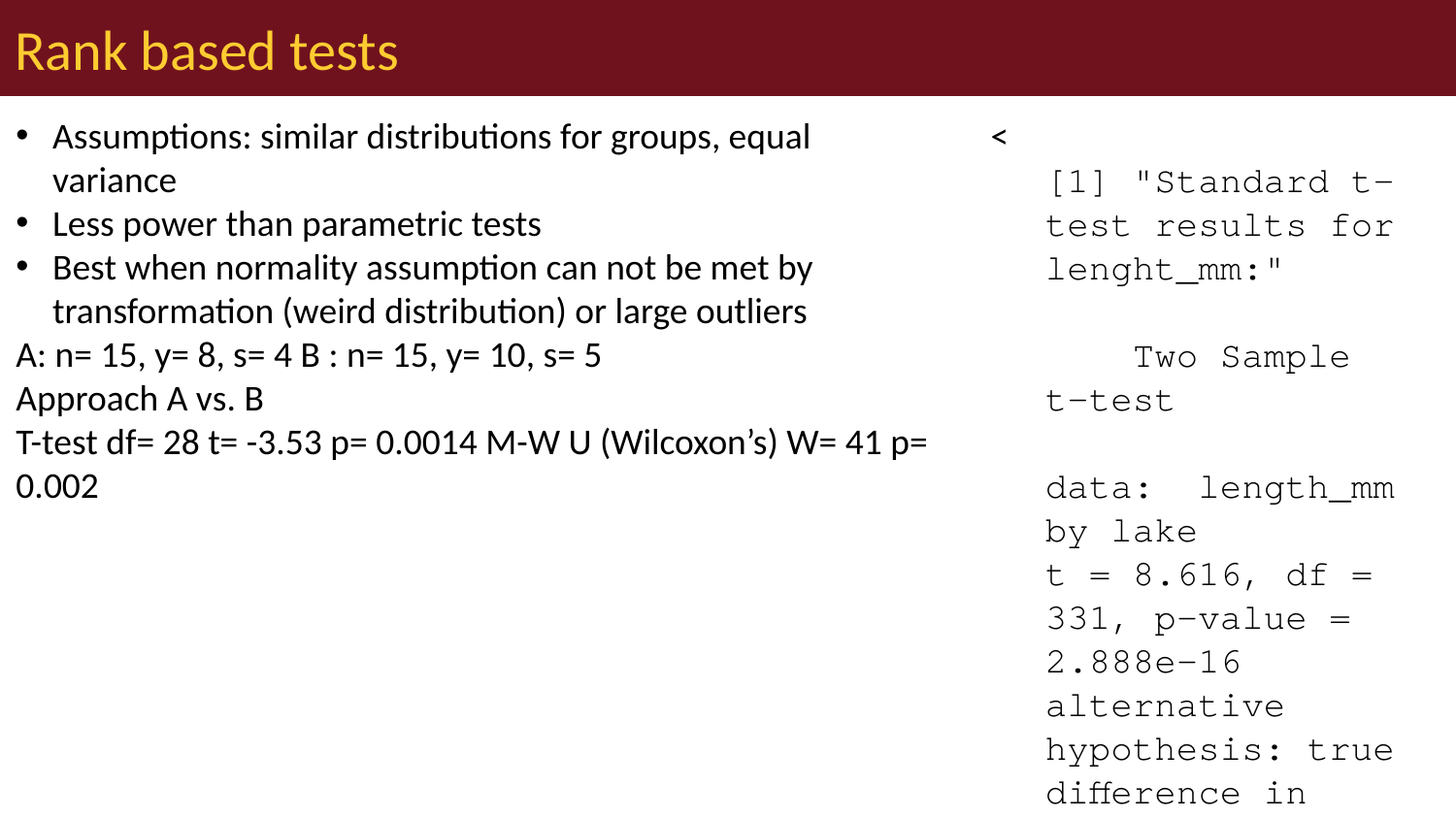

# Rank based tests
Assumptions: similar distributions for groups, equal variance
Less power than parametric tests
Best when normality assumption can not be met by transformation (weird distribution) or large outliers
A: n= 15, y= 8, s= 4 B : n= 15, y= 10, s= 5
Approach A vs. B
T-test df= 28 t= -3.53 p= 0.0014 M-W U (Wilcoxon’s) W= 41 p= 0.002
<
[1] "Standard t-test results for lenght_mm:"

    Two Sample t-test

data:  length_mm by lake
t = 8.616, df = 331, p-value = 2.888e-16
alternative hypothesis: true difference in means between group Island Lake and group NE 12 is not equal to 0
95 percent confidence interval:
 270.1939 430.0761
sample estimates:
mean in group Island Lake       mean in group NE 12
                  698.200                   348.065
[1] "Mann-Whitney U test results length:"

    Wilcoxon rank sum test with continuity correction

data:  length_mm by lake
W = 3226, p-value = 7.814e-08
alternative hypothesis: true location shift is not equal to 0
95 percent confidence interval:
 262.0000 426.9999
sample estimates:
difference in location
                   357